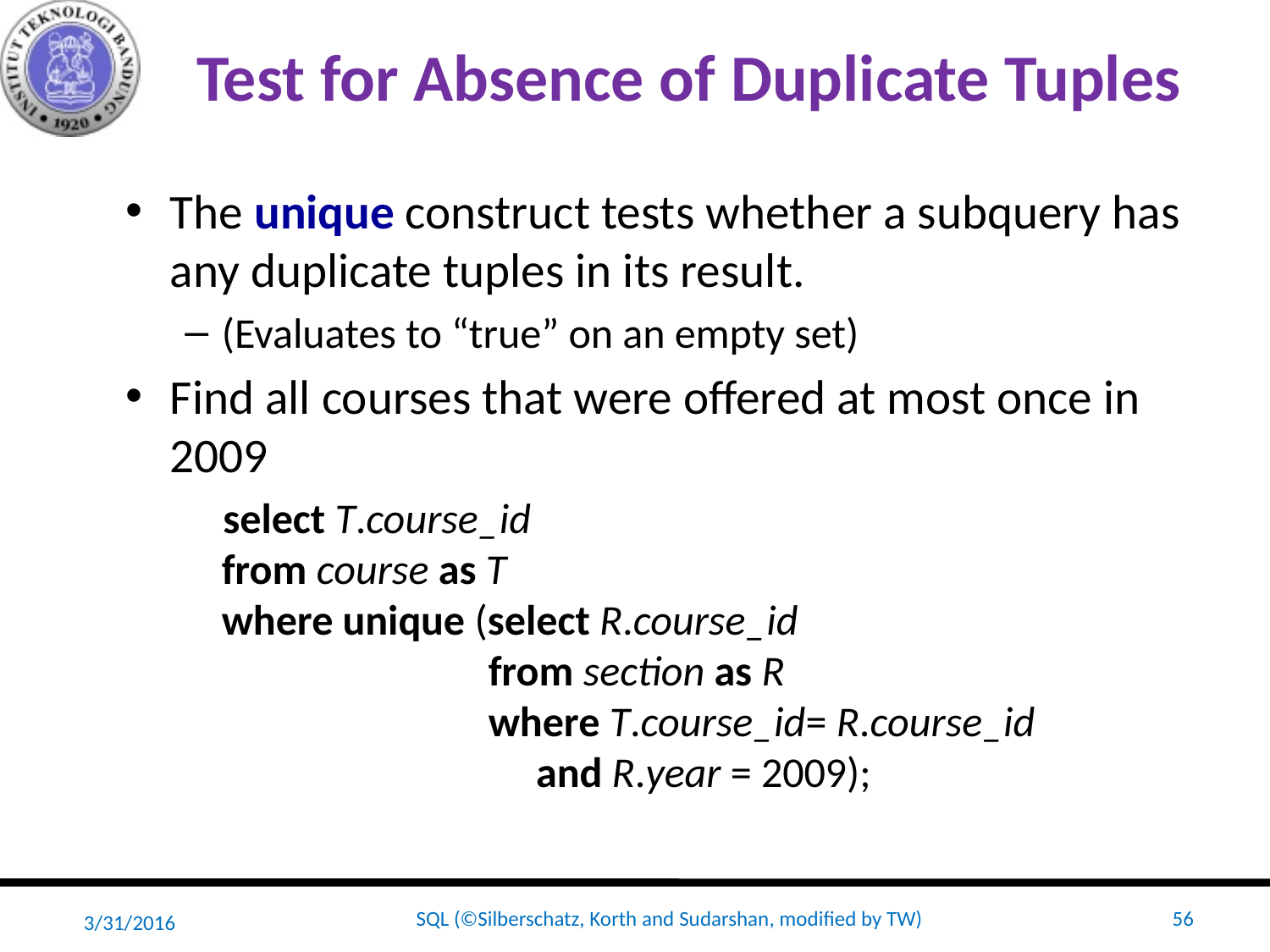

# Test for Absence of Duplicate Tuples
The unique construct tests whether a subquery has any duplicate tuples in its result.
(Evaluates to “true” on an empty set)
Find all courses that were offered at most once in 2009
    select T.course_id
from course as T
where unique (select R.course_id
                            from section as R
                            where T.course_id= R.course_id
                                 and R.year = 2009);
3/31/2016
SQL (©Silberschatz, Korth and Sudarshan, modified by TW)
56